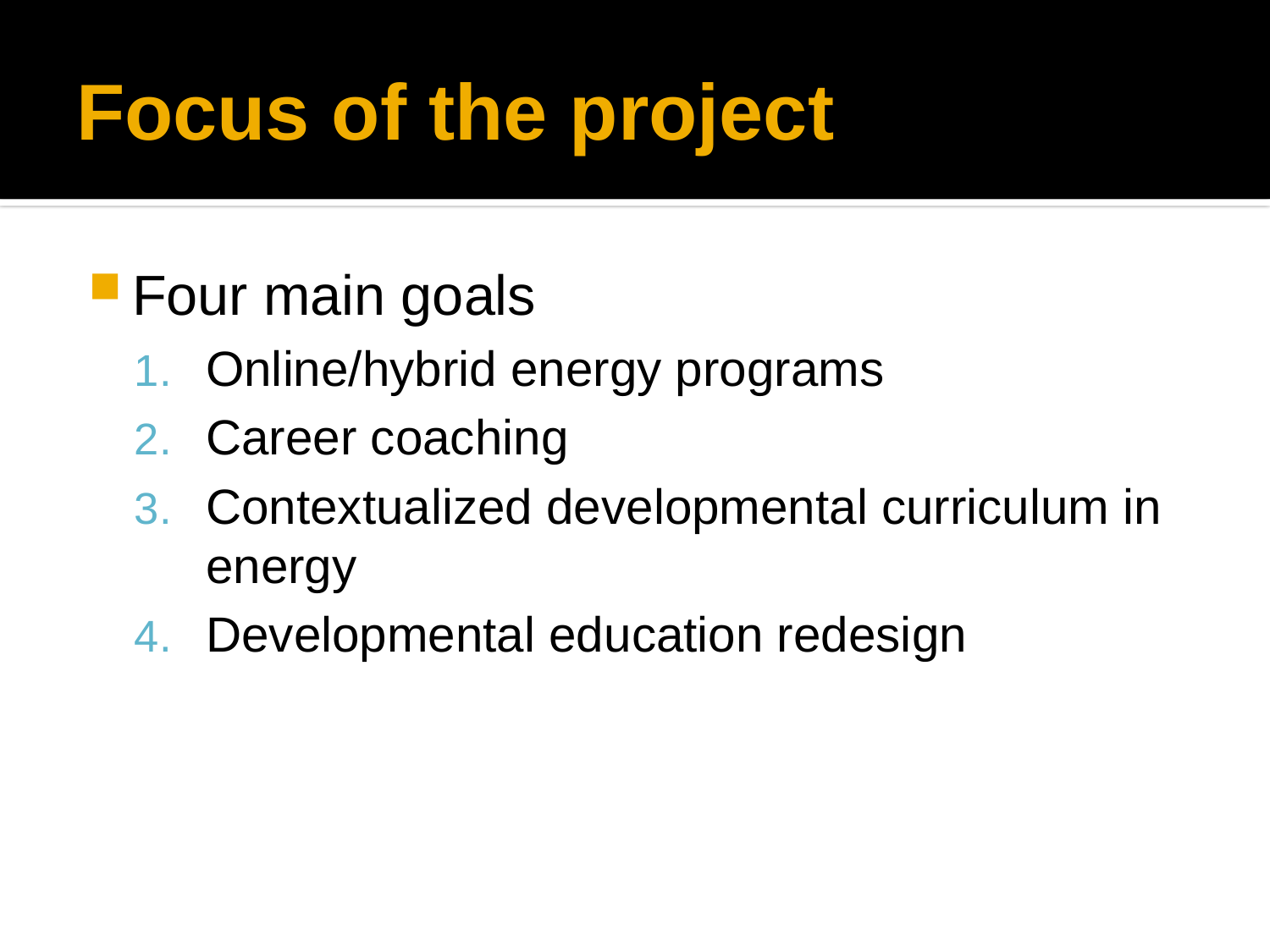

# Focus of the project
Four main goals
Online/hybrid energy programs
Career coaching
Contextualized developmental curriculum in energy
Developmental education redesign